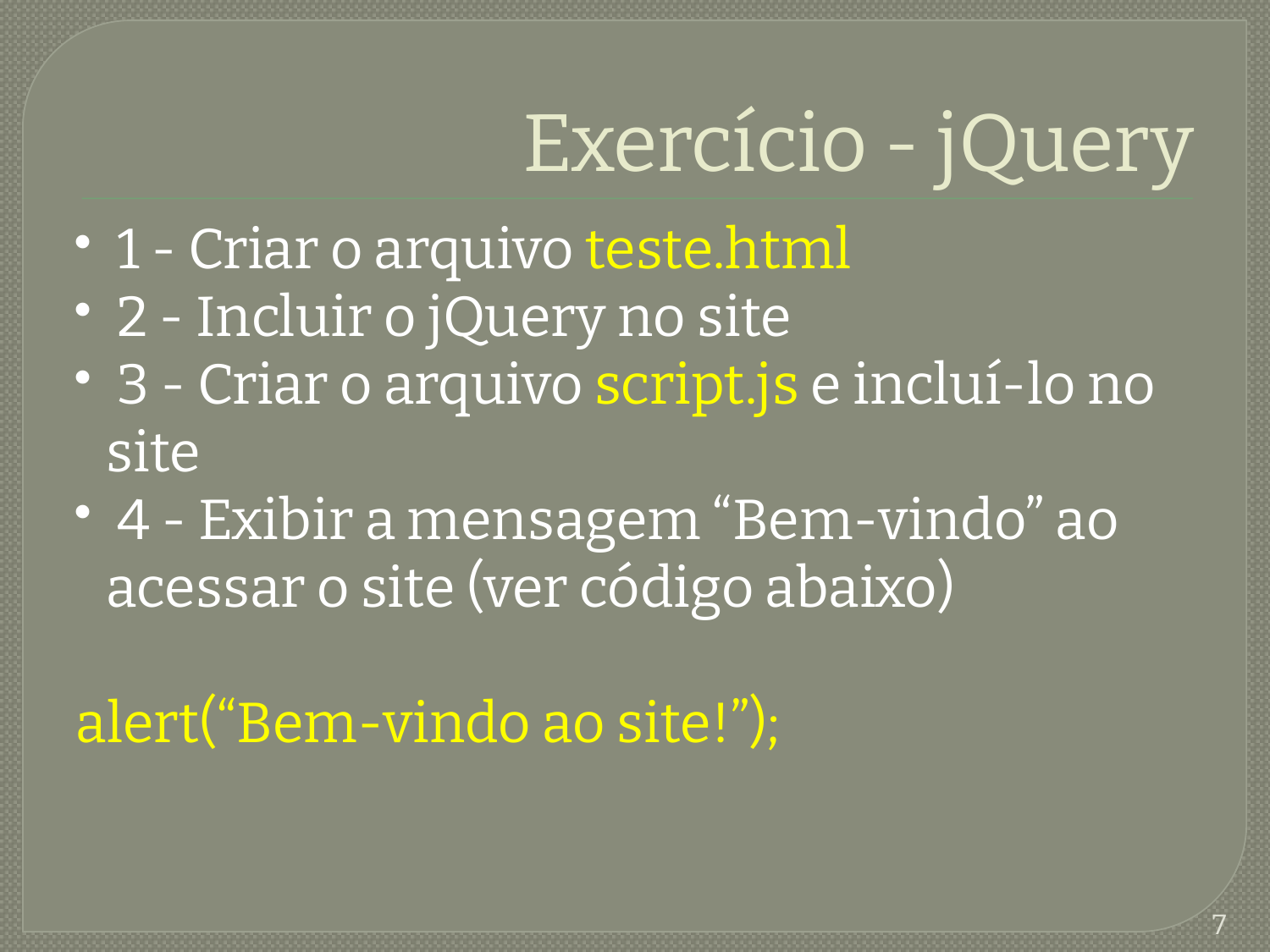

Exercício - jQuery
 1 - Criar o arquivo teste.html
 2 - Incluir o jQuery no site
 3 - Criar o arquivo script.js e incluí-lo no site
 4 - Exibir a mensagem “Bem-vindo” ao acessar o site (ver código abaixo)

alert(“Bem-vindo ao site!”);

7